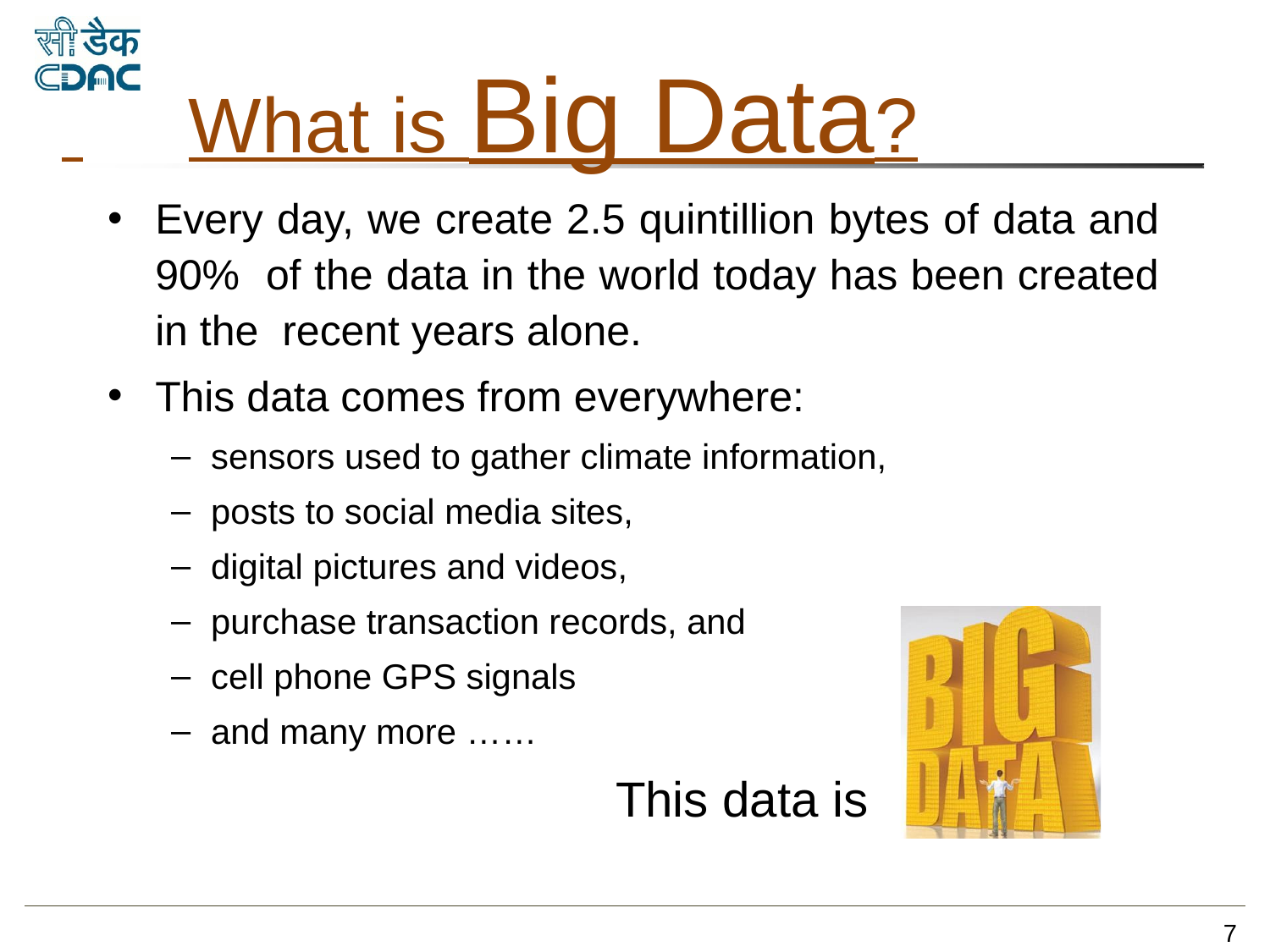

# What is Big Data?

Every day, we create 2.5 quintillion bytes of data and 90%  of the data in the world today has been created in the  recent years alone.
This data comes from everywhere:
sensors used to gather climate information,
posts to social media sites,
digital pictures and videos,
purchase transaction records, and
cell phone GPS signals
and many more ……
This data is

7